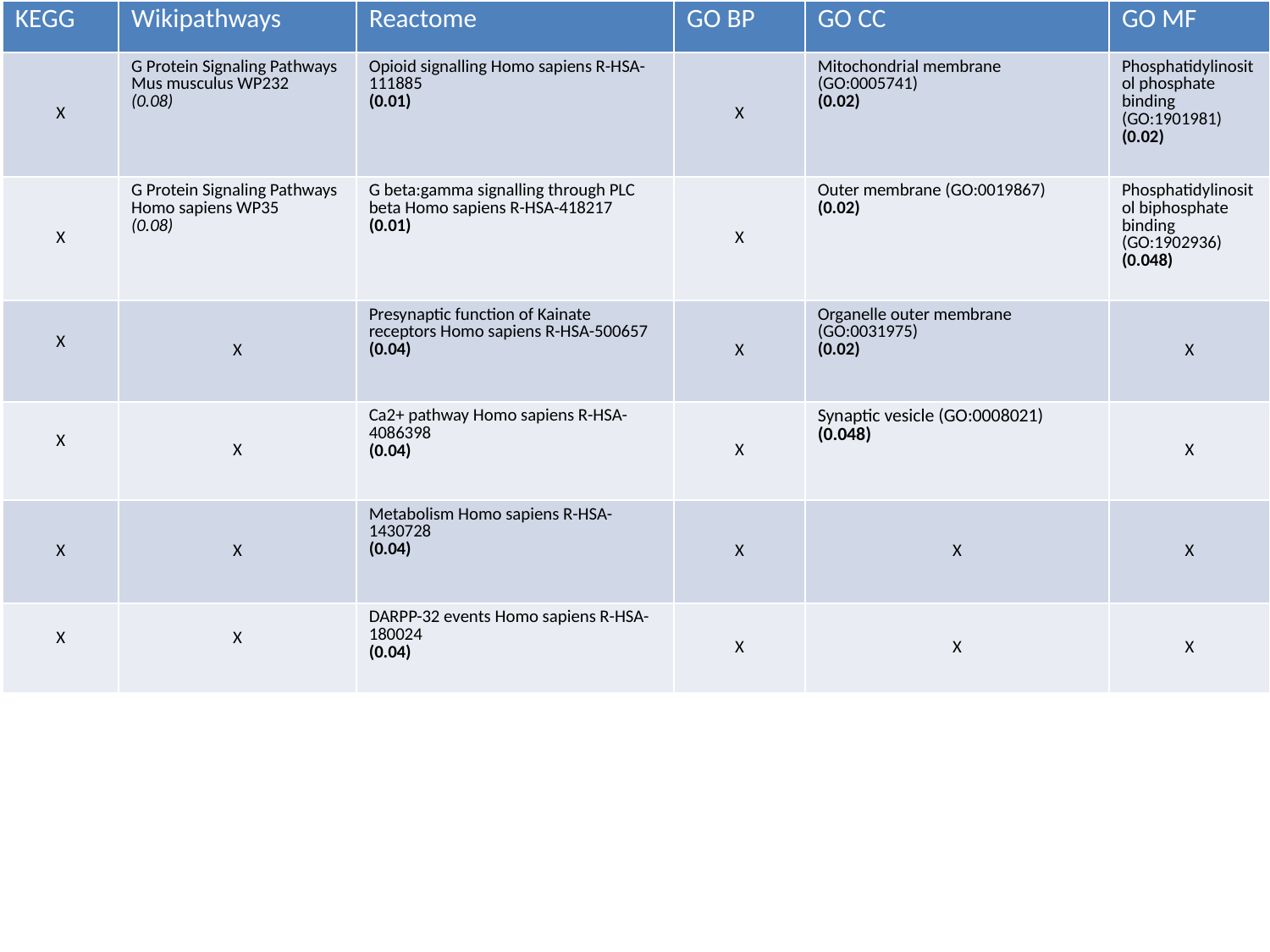

| KEGG | Wikipathways | Reactome | GO BP | GO CC | GO MF |
| --- | --- | --- | --- | --- | --- |
| X | G Protein Signaling Pathways Mus musculus WP232 (0.08) | Opioid signalling Homo sapiens R-HSA-111885 (0.01) | X | Mitochondrial membrane (GO:0005741) (0.02) | Phosphatidylinositol phosphate binding (GO:1901981) (0.02) |
| X | G Protein Signaling Pathways Homo sapiens WP35 (0.08) | G beta:gamma signalling through PLC beta Homo sapiens R-HSA-418217 (0.01) | X | Outer membrane (GO:0019867) (0.02) | Phosphatidylinositol biphosphate binding (GO:1902936) (0.048) |
| X | X | Presynaptic function of Kainate receptors Homo sapiens R-HSA-500657 (0.04) | X | Organelle outer membrane (GO:0031975) (0.02) | X |
| X | X | Ca2+ pathway Homo sapiens R-HSA-4086398 (0.04) | X | Synaptic vesicle (GO:0008021) (0.048) | X |
| X | X | Metabolism Homo sapiens R-HSA-1430728 (0.04) | X | X | X |
| X | X | DARPP-32 events Homo sapiens R-HSA-180024 (0.04) | X | X | X |